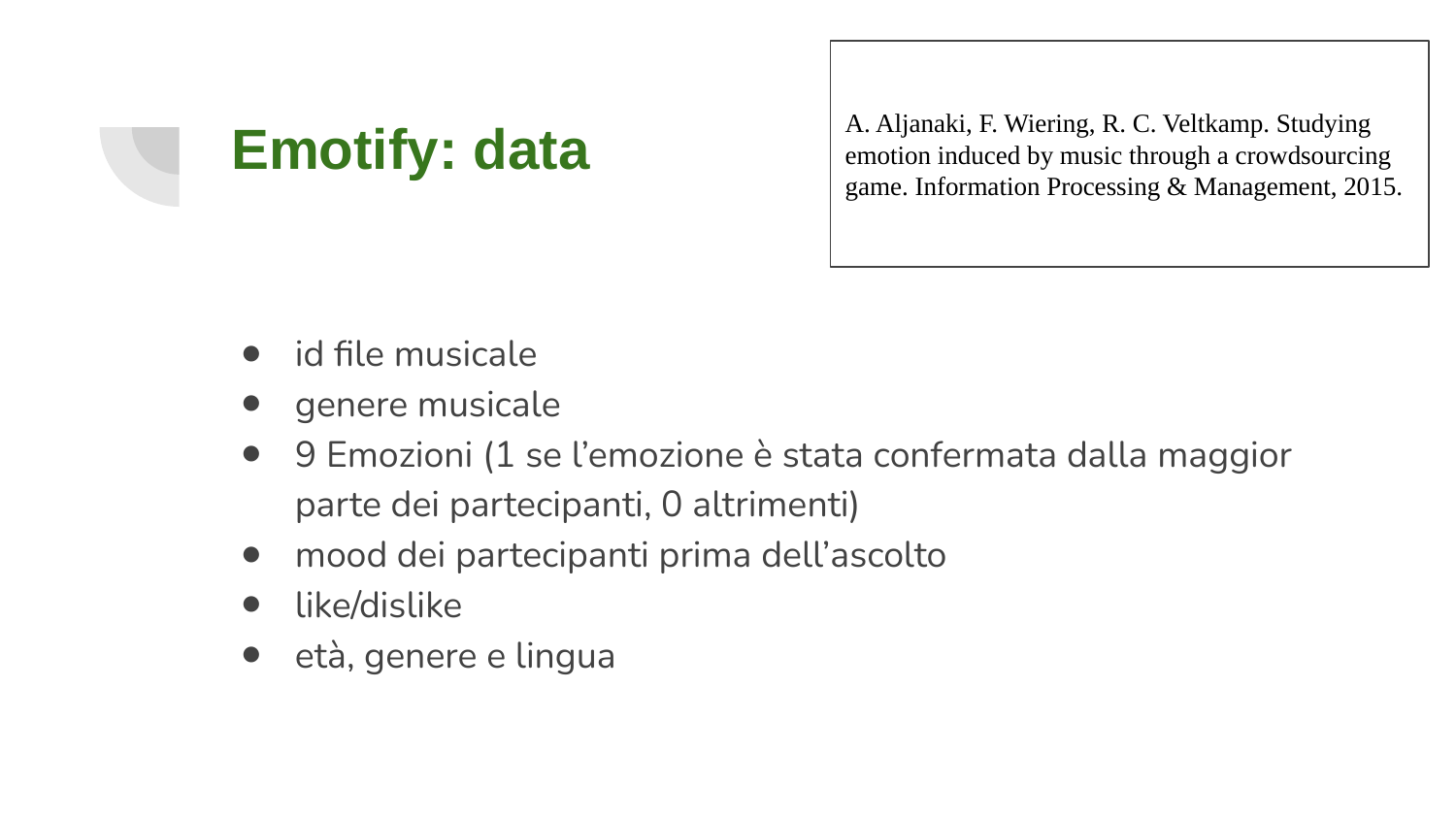

A. Aljanaki, F. Wiering, R. C. Veltkamp. Studying emotion induced by music through a crowdsourcing game. Information Processing & Management, 2015.
# Emotify: data
id file musicale
genere musicale
9 Emozioni (1 se l’emozione è stata confermata dalla maggior parte dei partecipanti, 0 altrimenti)
mood dei partecipanti prima dell’ascolto
like/dislike
età, genere e lingua